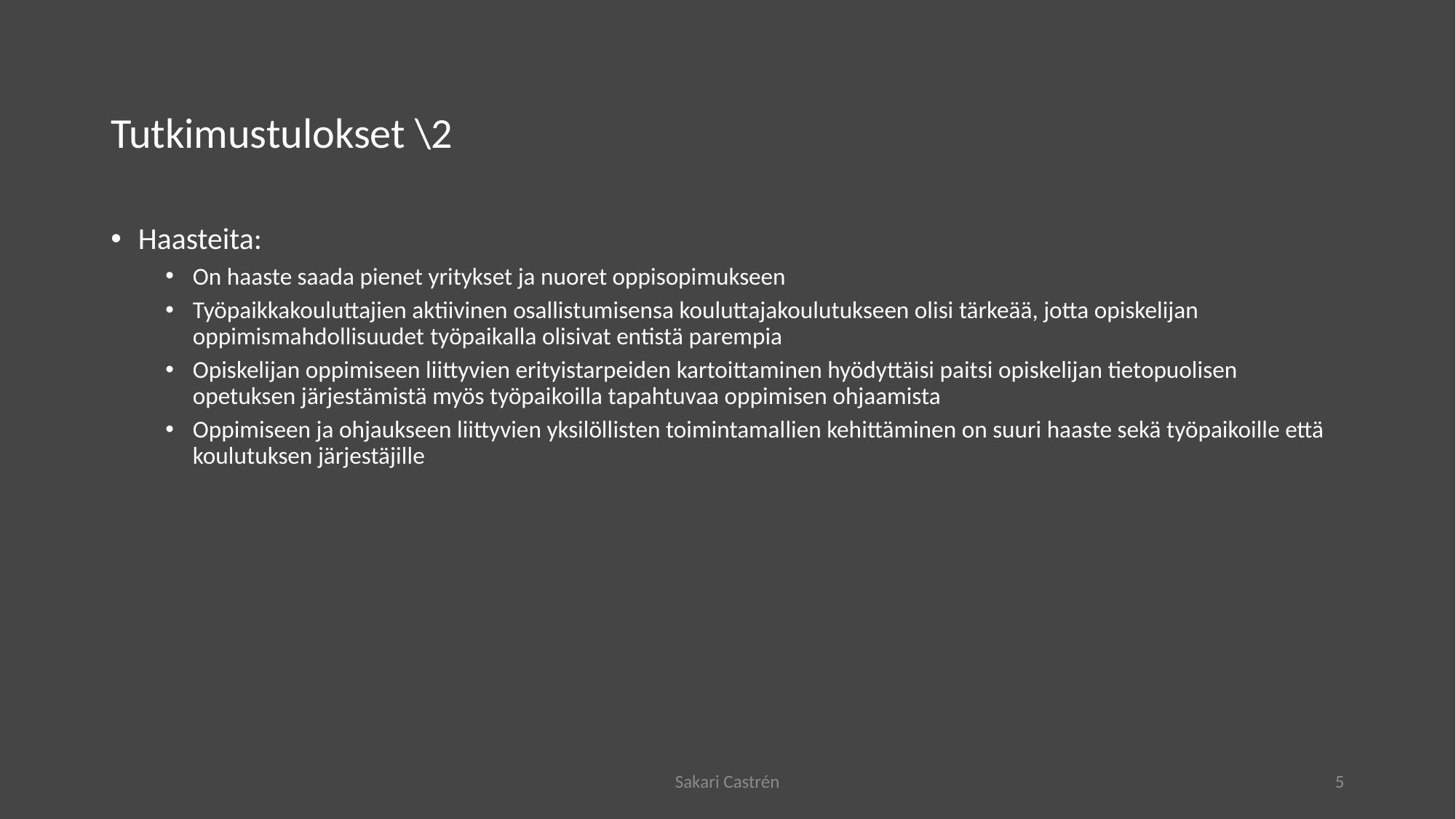

# Tutkimustulokset \2

Haasteita:
On haaste saada pienet yritykset ja nuoret oppisopimukseen
Työpaikkakouluttajien aktiivinen osallistumisensa kouluttajakoulutukseen olisi tärkeää, jotta opiskelijan oppimismahdollisuudet työpaikalla olisivat entistä parempia
Opiskelijan oppimiseen liittyvien erityistarpeiden kartoittaminen hyödyttäisi paitsi opiskelijan tietopuolisen opetuksen järjestämistä myös työpaikoilla tapahtuvaa oppimisen ohjaamista
Oppimiseen ja ohjaukseen liittyvien yksilöllisten toimintamallien kehittäminen on suuri haaste sekä työpaikoille että koulutuksen järjestäjille

Sakari Castrén
5